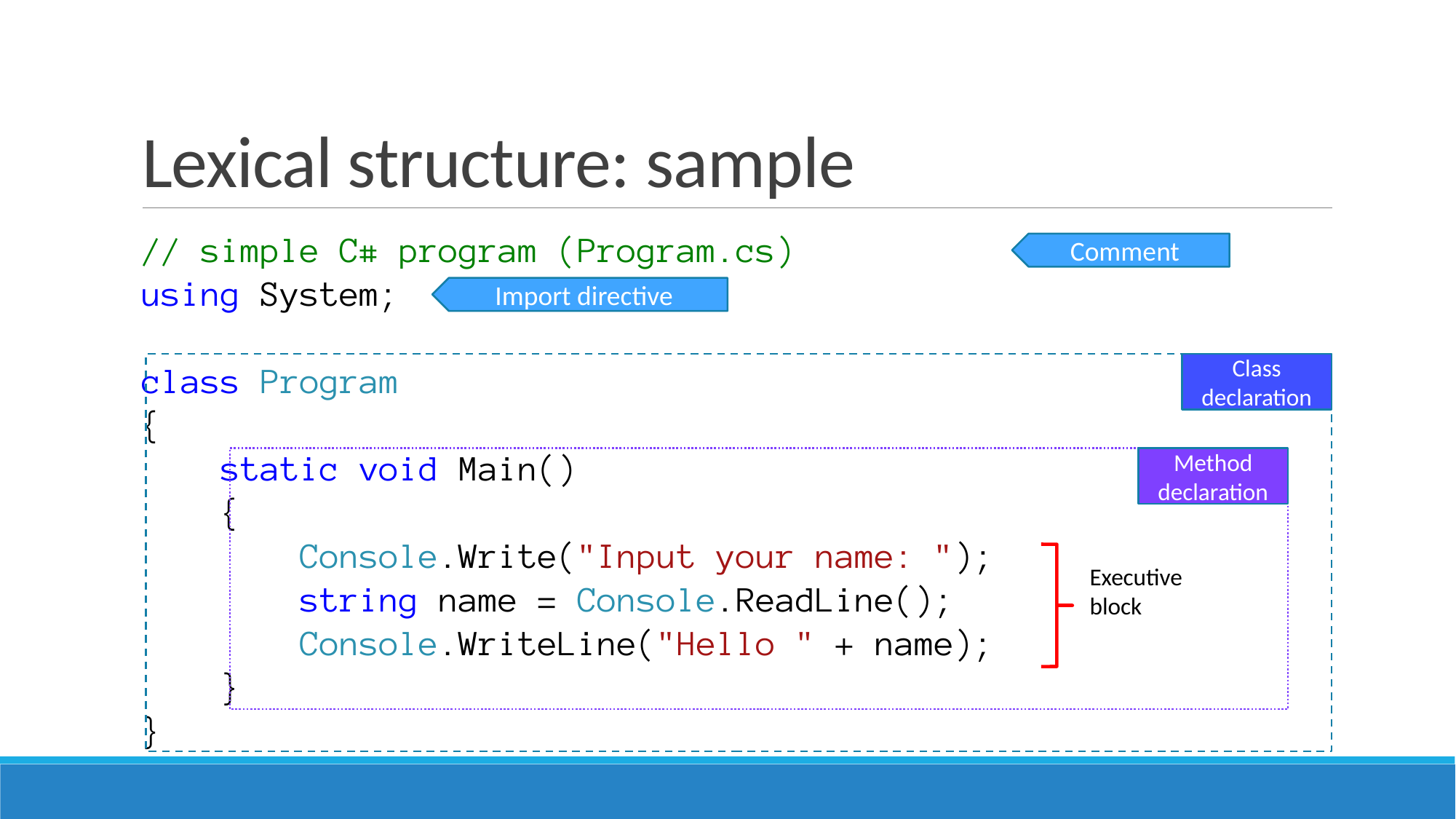

# Lexical structure: sample
// simple C# program (Program.cs)
using System;

class Program
{
    static void Main()
    {
        Console.Write("Input your name: ");
        string name = Console.ReadLine();
        Console.WriteLine("Hello " + name);
    }
}
Comment
Import directive

Class declaration

Method declaration

Executive block